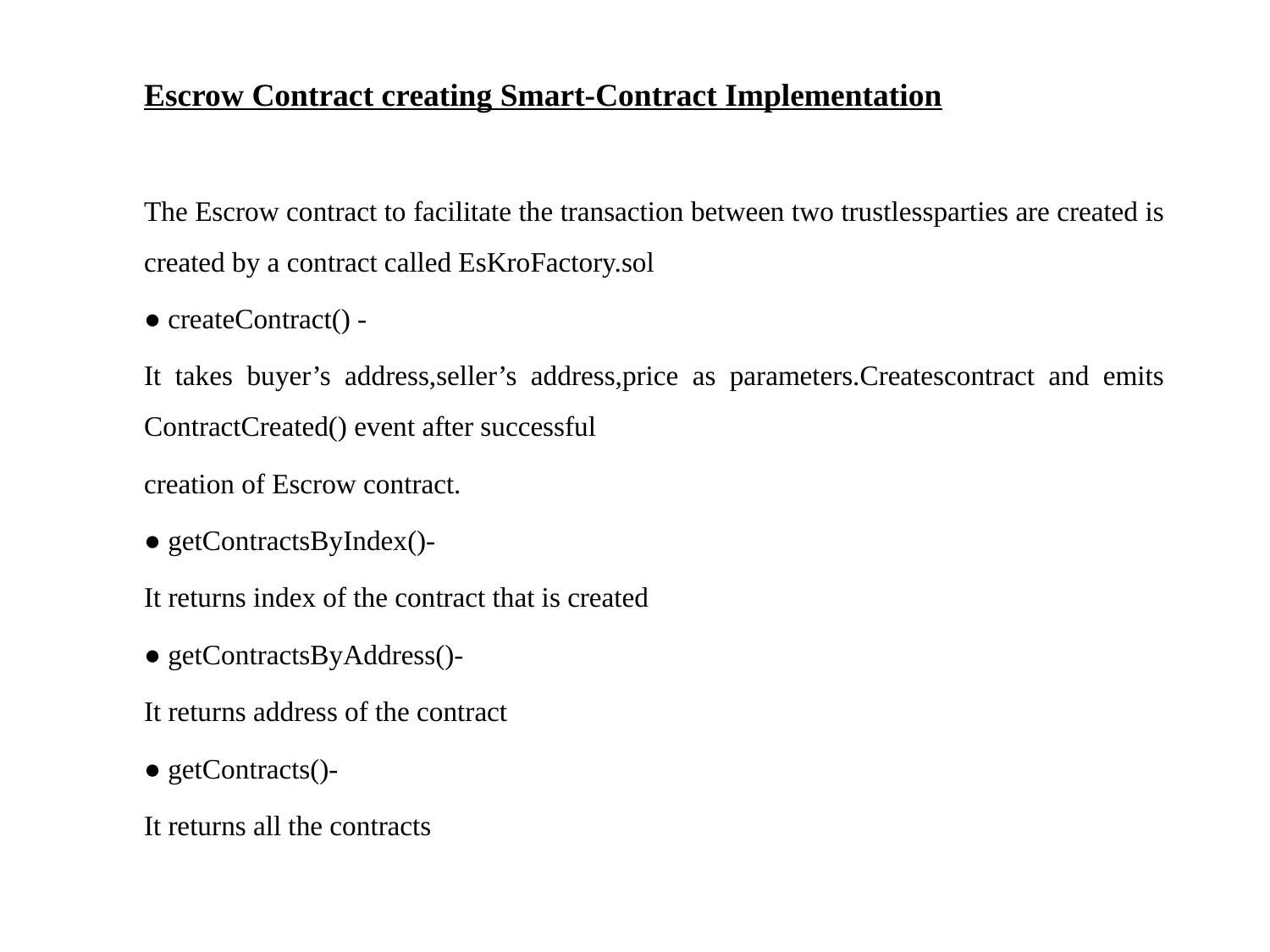

Escrow Contract creating Smart-Contract Implementation

The Escrow contract to facilitate the transaction between two trustlessparties are created is created by a contract called EsKroFactory.sol
● createContract() -
It takes buyer’s address,seller’s address,price as parameters.Createscontract and emits ContractCreated() event after successful
creation of Escrow contract.
● getContractsByIndex()-
It returns index of the contract that is created
● getContractsByAddress()-
It returns address of the contract
● getContracts()-
It returns all the contracts